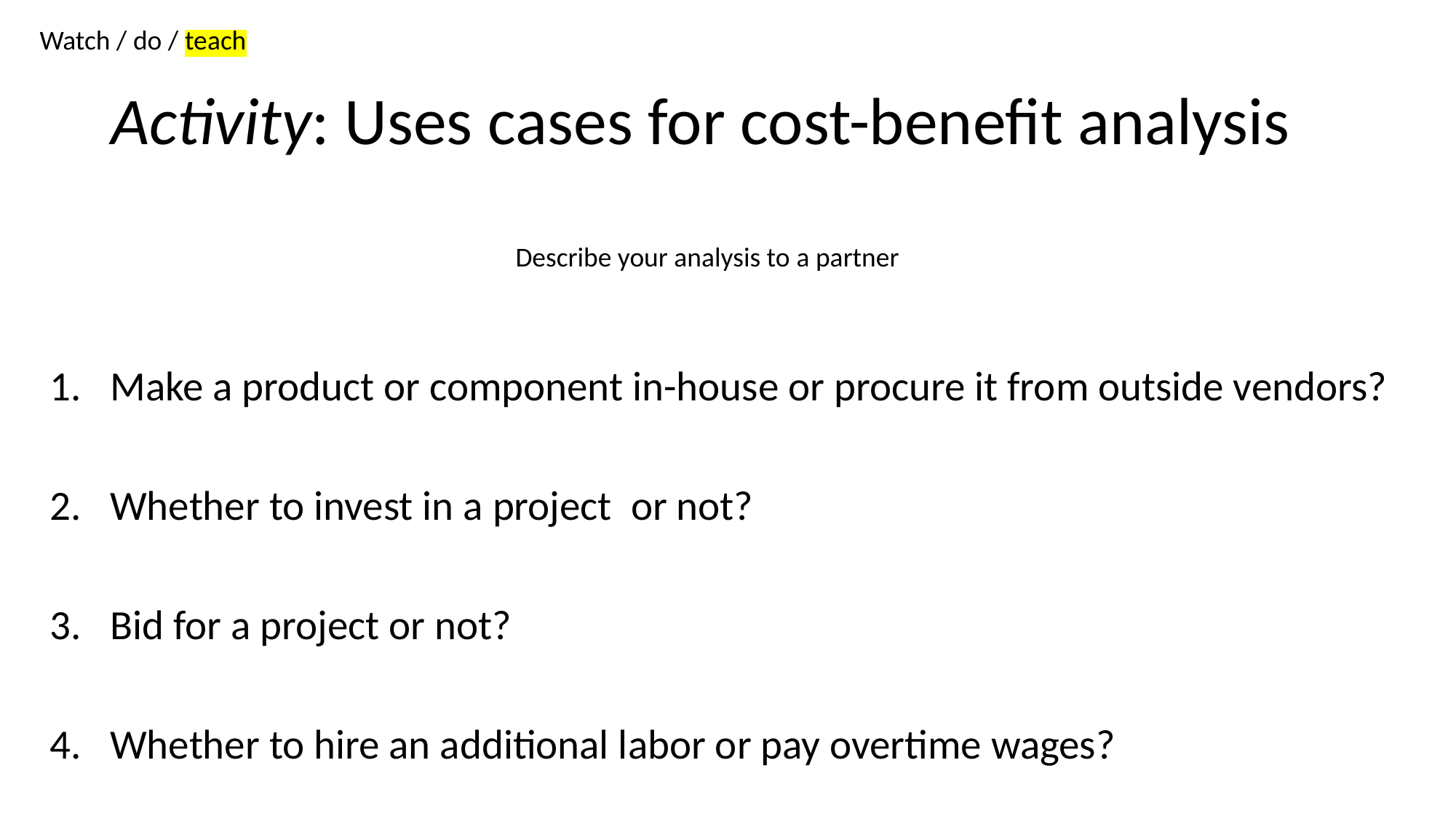

Watch / do / teach
# Activity: Uses cases for cost-benefit analysis
Describe your analysis to a partner
Make a product or component in-house or procure it from outside vendors?

Whether to invest in a project  or not?

Bid for a project or not?

Whether to hire an additional labor or pay overtime wages?